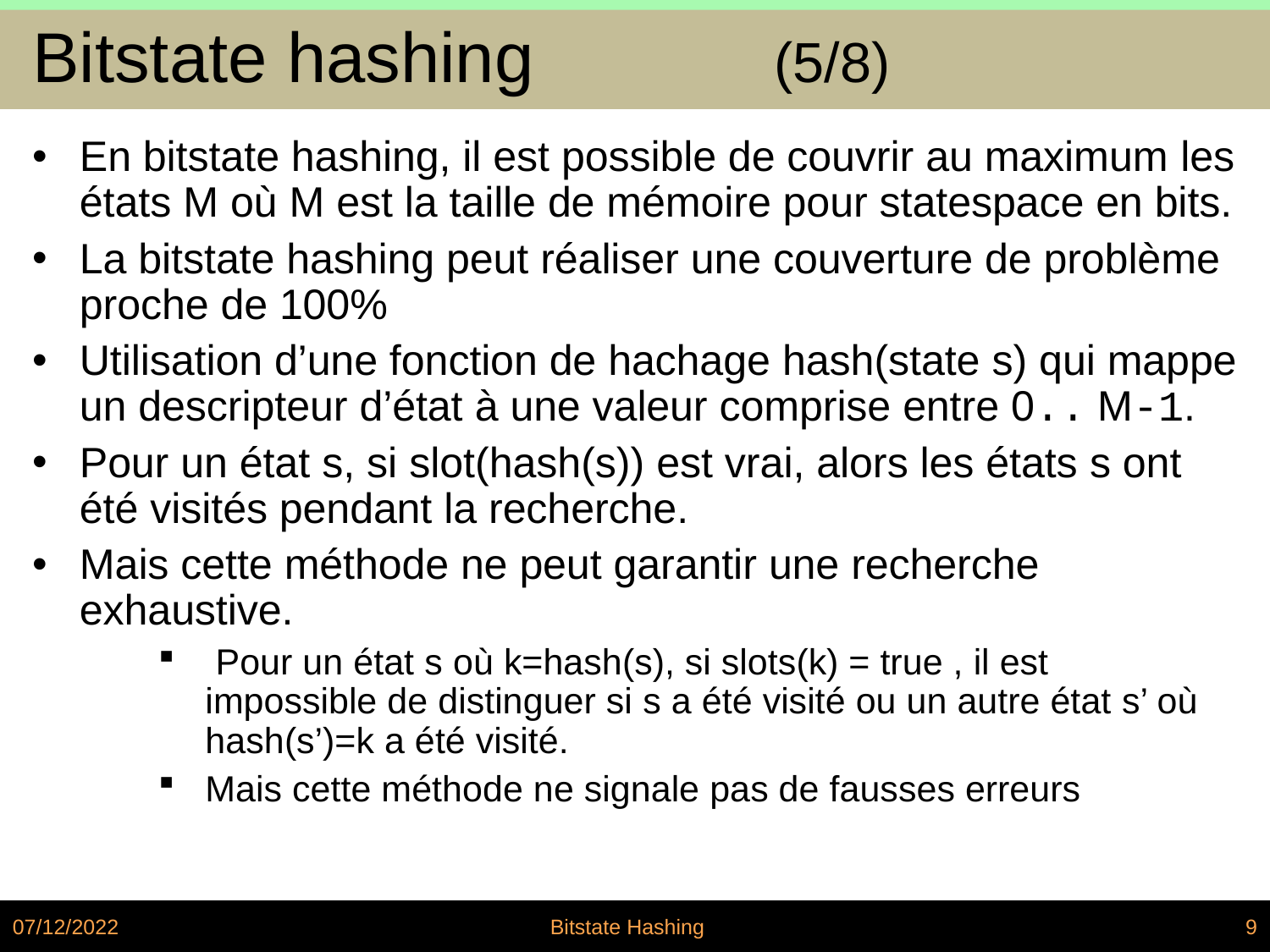

# Bitstate hashing 		(5/8)
En bitstate hashing, il est possible de couvrir au maximum les états M où M est la taille de mémoire pour statespace en bits.
La bitstate hashing peut réaliser une couverture de problème proche de 100%
Utilisation d’une fonction de hachage hash(state s) qui mappe un descripteur d’état à une valeur comprise entre 0.. M-1.
Pour un état s, si slot(hash(s)) est vrai, alors les états s ont été visités pendant la recherche.
Mais cette méthode ne peut garantir une recherche exhaustive.
 Pour un état s où k=hash(s), si slots(k) = true , il est      impossible de distinguer si s a été visité ou un autre état s’ où hash(s’)=k a été visité.
Mais cette méthode ne signale pas de fausses erreurs
07/12/2022
Bitstate Hashing
9